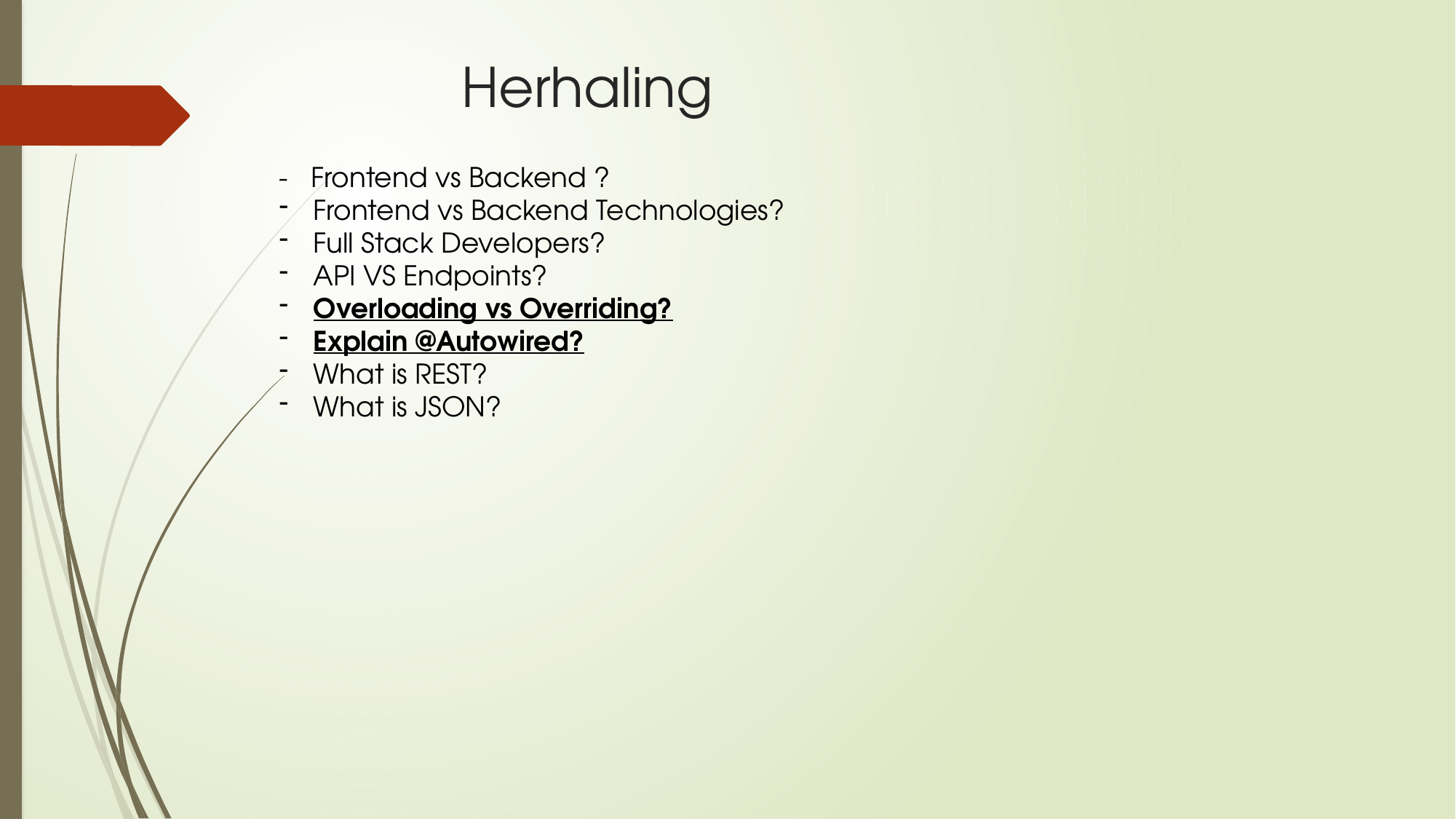

# Herhaling
-   Frontend vs Backend ?
Frontend vs Backend Technologies?
Full Stack Developers?
API VS Endpoints?
Overloading vs Overriding?
Explain @Autowired?
What is REST?
What is JSON?